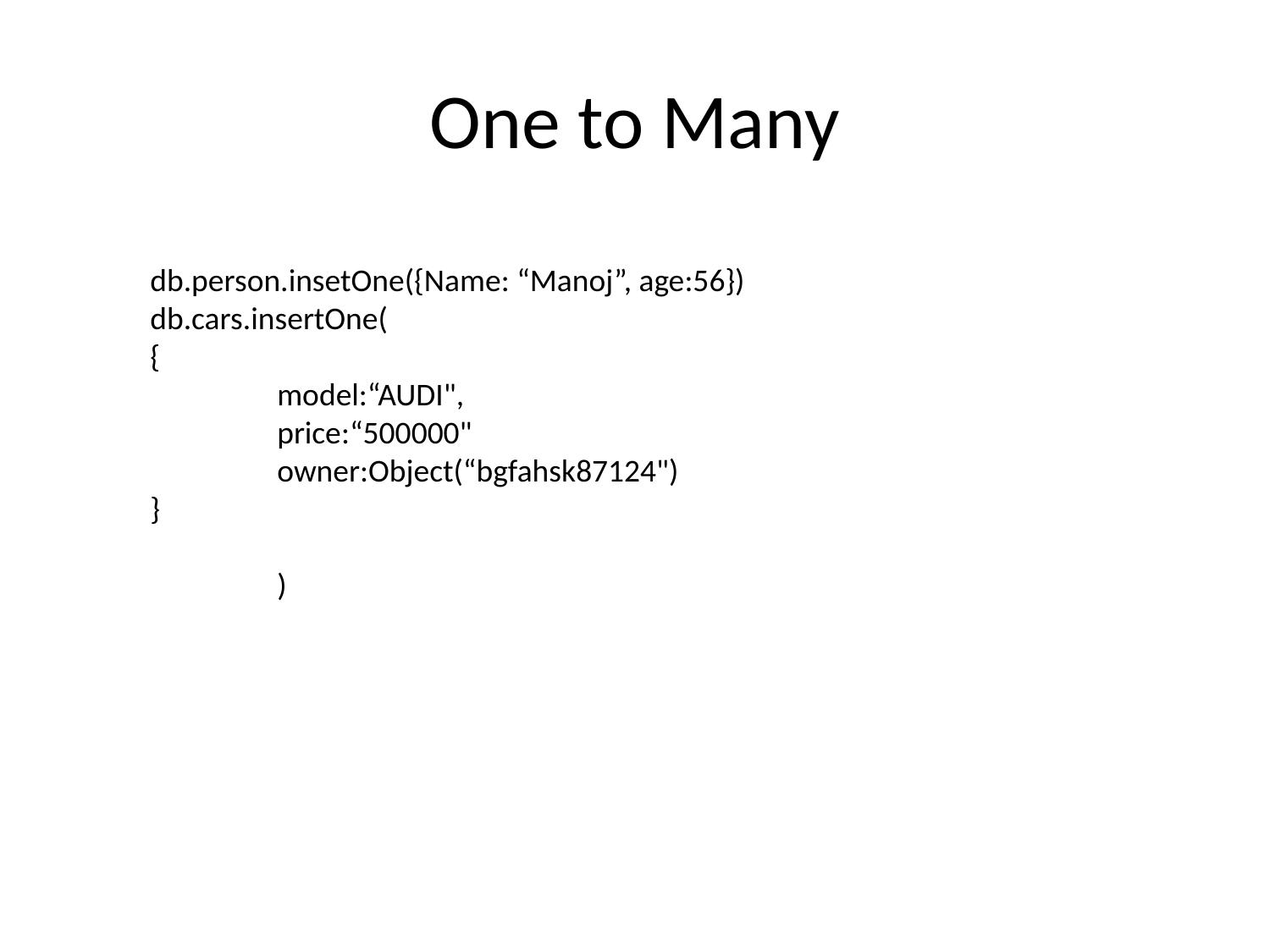

# One to Many
db.person.insetOne({Name: “Manoj”, age:56})
db.cars.insertOne(
{
	model:“AUDI",
	price:“500000"
	owner:Object(“bgfahsk87124")
}

	)